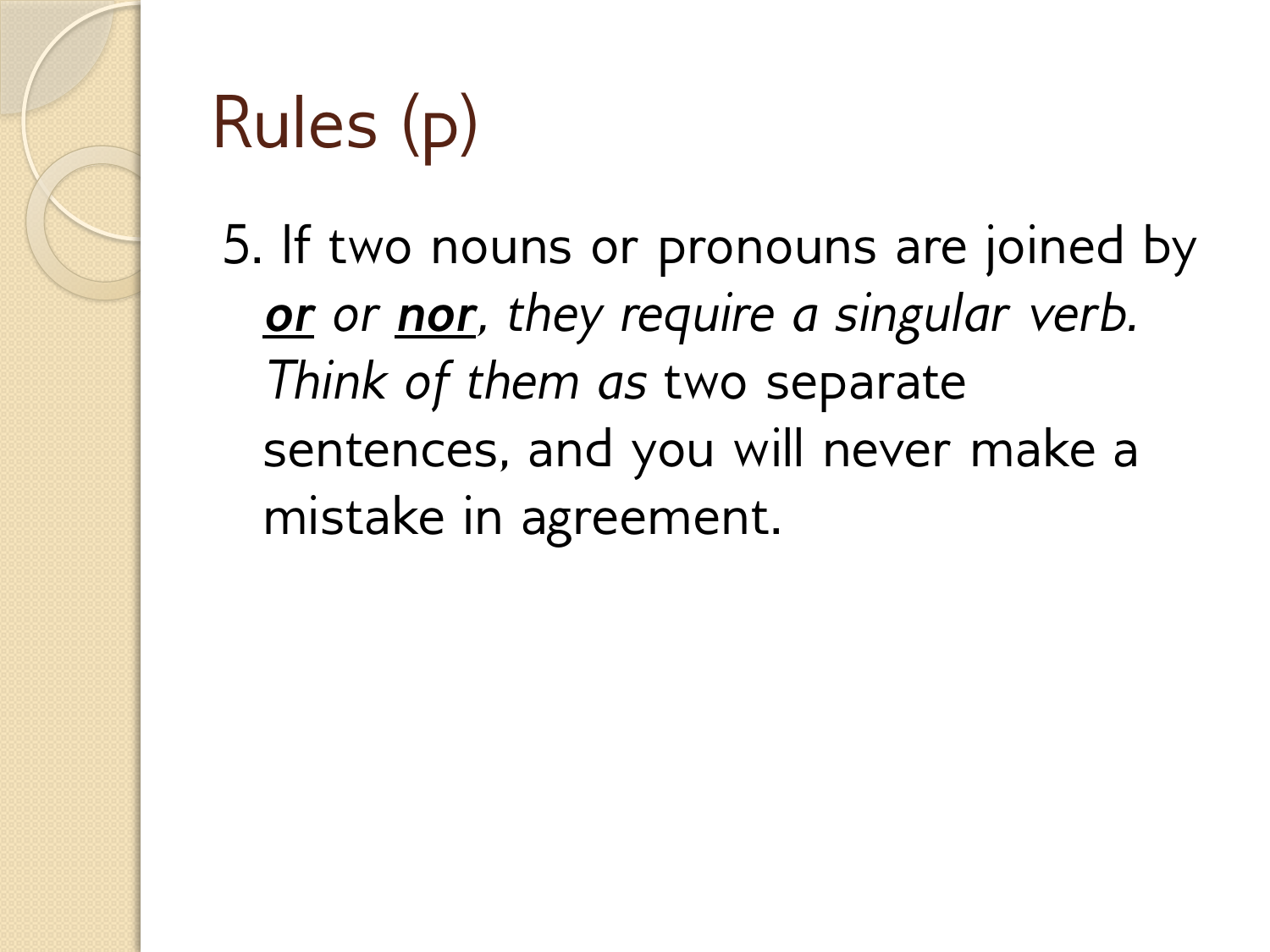

# Rules (p)
5. If two nouns or pronouns are joined by or or nor, they require a singular verb. Think of them as two separate sentences, and you will never make a mistake in agreement.